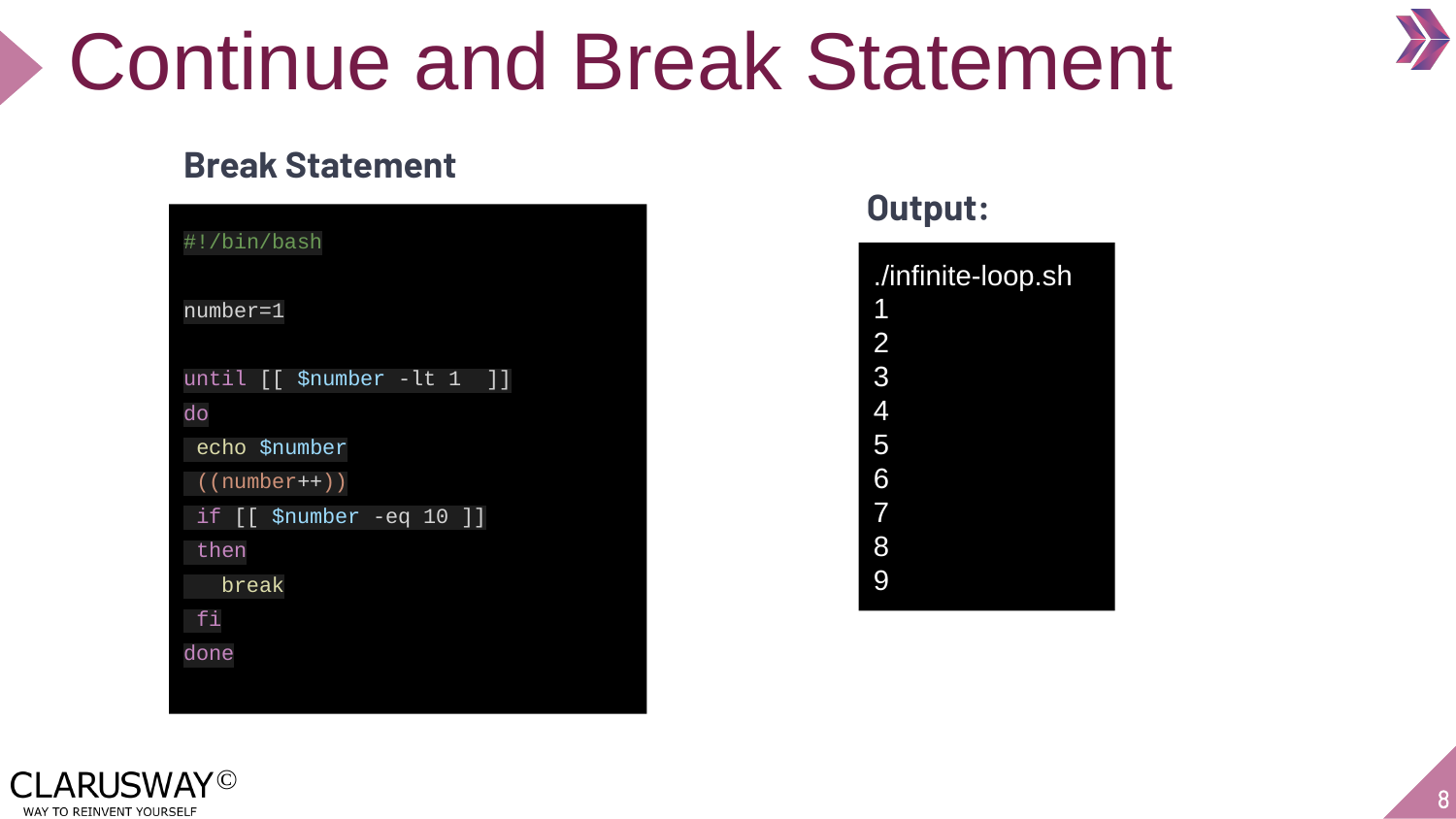

Continue and Break Statement

Break Statement
Output:
#!/bin/bash

number=1

until [[ $number -lt 1  ]]
do
 echo $number
 ((number++))
 if [[ $number -eq 10 ]]
 then
   break
 fi
done

./infinite-loop.sh
1
2
3
4
5
6
7
8
9
8